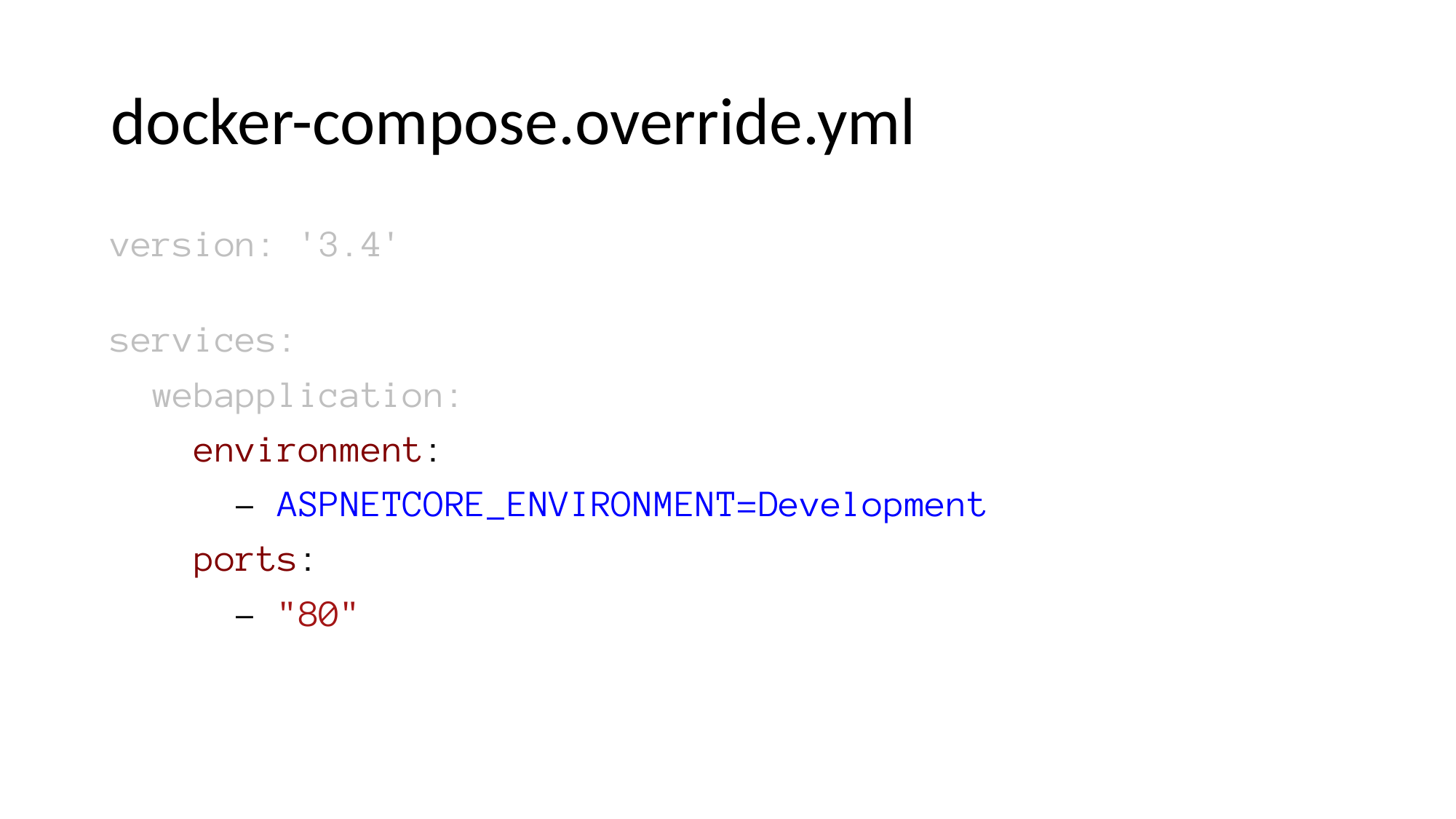

# docker-compose.override.yml
version: '3.4'
services:
  webapplication:
    environment:
      - ASPNETCORE_ENVIRONMENT=Development
    ports:
      - "80"